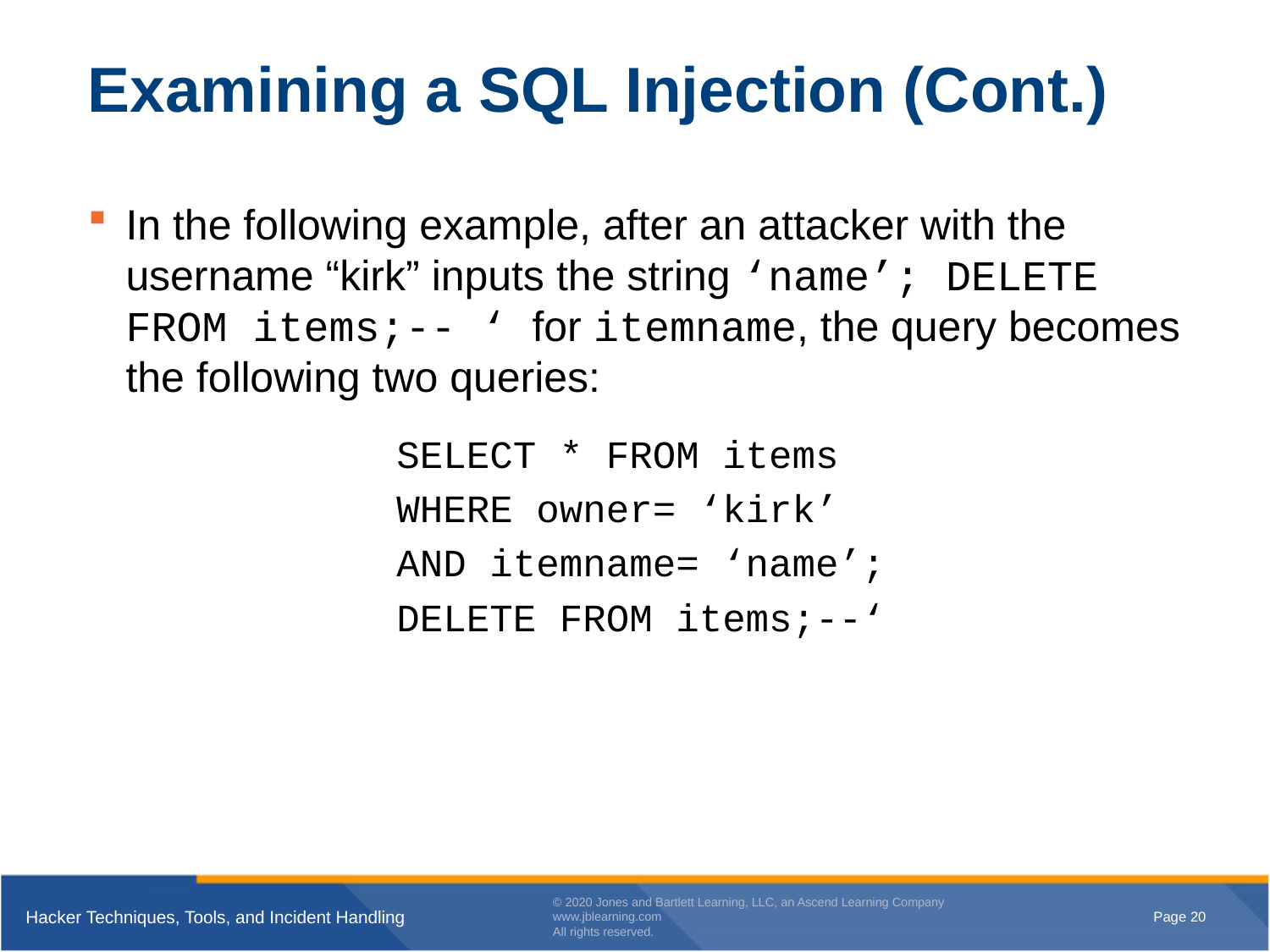

# Examining a SQL Injection (Cont.)
In the following example, after an attacker with the username “kirk” inputs the string ‘name’; DELETE FROM items;-- ‘ for itemname, the query becomes the following two queries:
SELECT * FROM items
WHERE owner= ‘kirk’
AND itemname= ‘name’;
DELETE FROM items;--‘